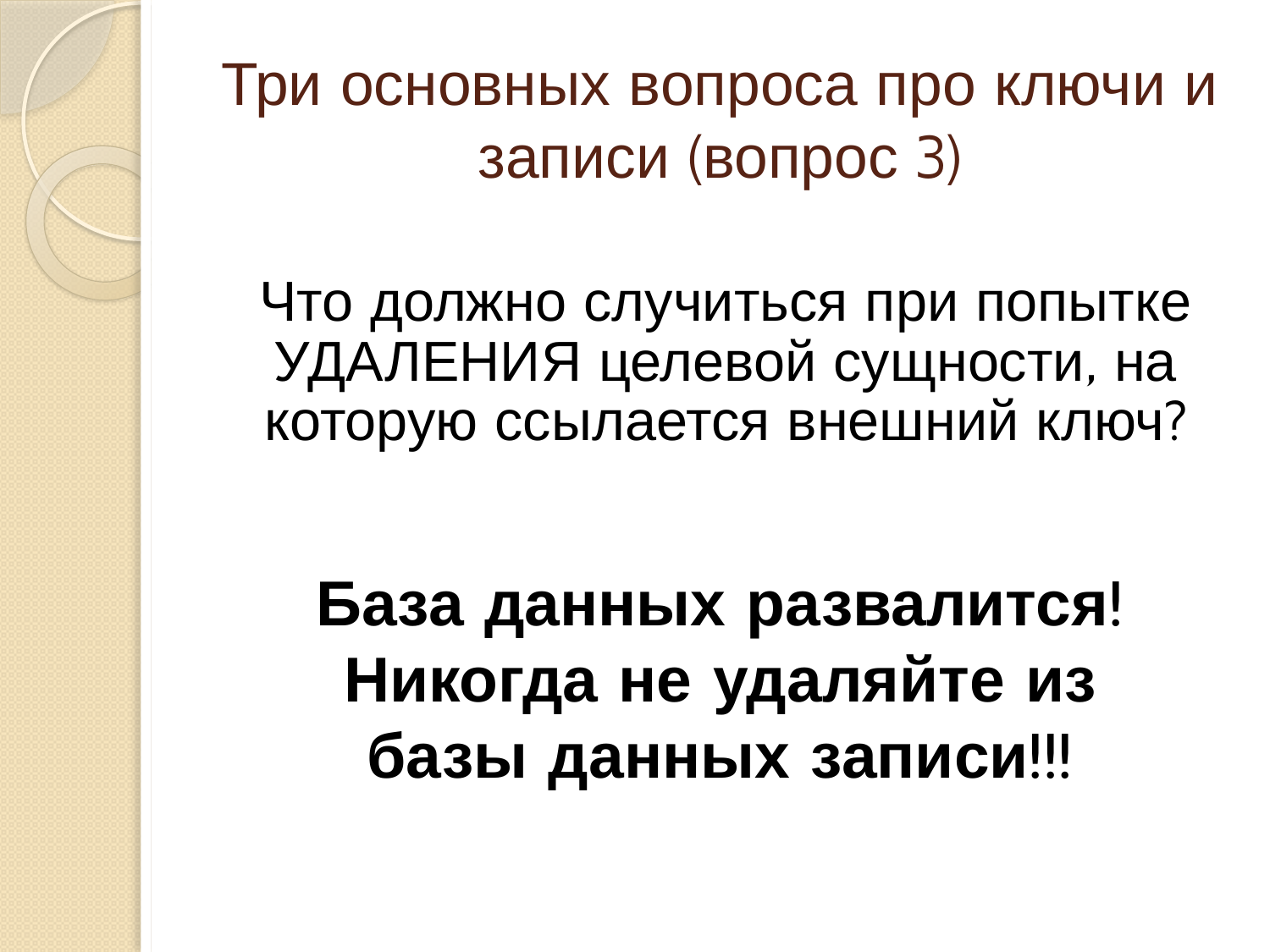

# Три основных вопроса про ключи и записи (вопрос 3)
Что должно случиться при попытке УДАЛЕНИЯ целевой сущности, на которую ссылается внешний ключ?

База данных развалится!
Никогда не удаляйте из базы данных записи!!!